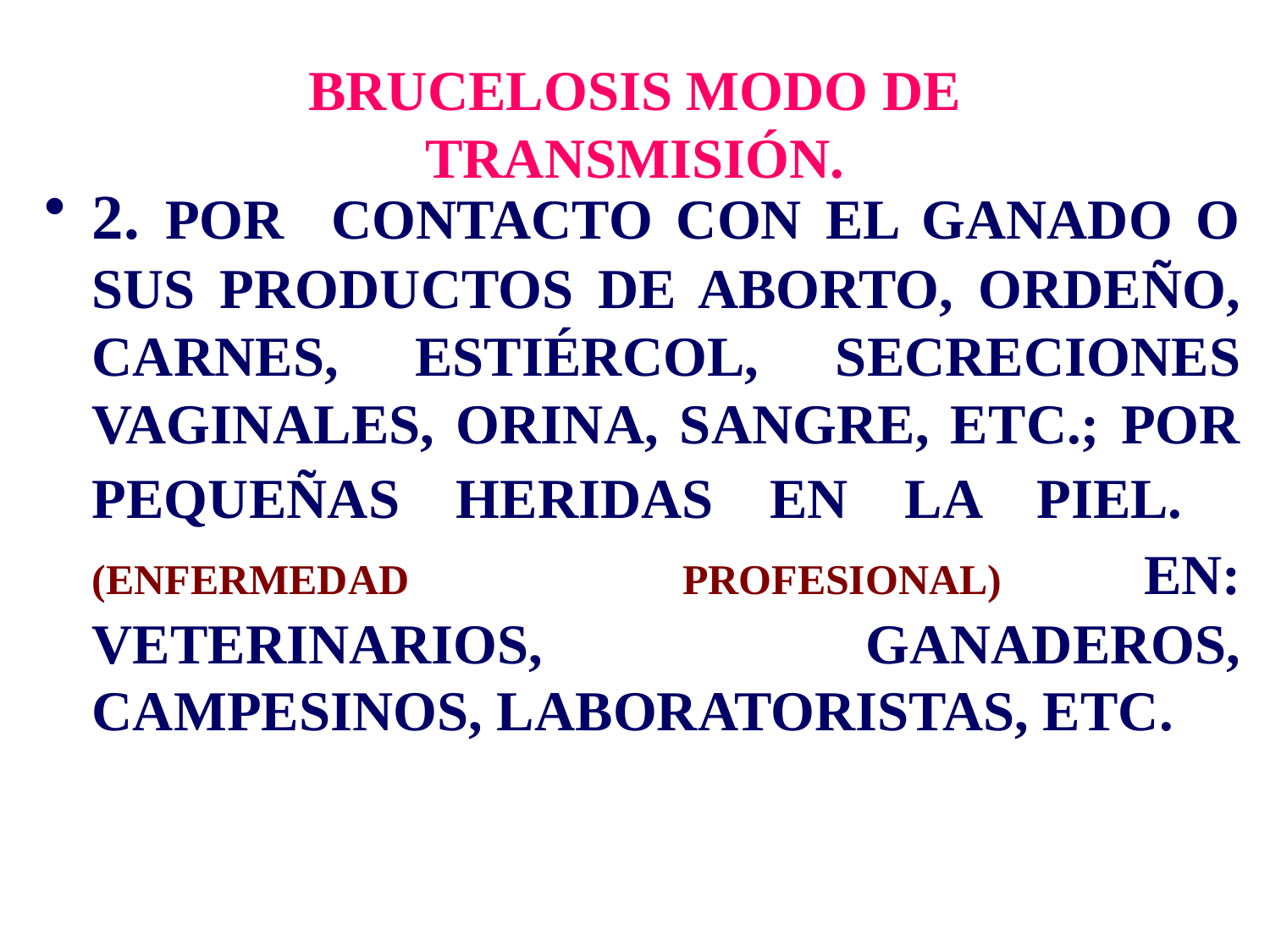

# BRUCELOSIS MODO DE TRANSMISIÓN.
2. POR  CONTACTO CON EL GANADO O SUS PRODUCTOS DE ABORTO, ORDEÑO, CARNES, ESTIÉRCOL, SECRECIONES VAGINALES, ORINA, SANGRE, ETC.; POR PEQUEÑAS HERIDAS EN LA PIEL.  (ENFERMEDAD  PROFESIONAL) EN: VETERINARIOS, GANADEROS, CAMPESINOS, LABORATORISTAS, ETC.